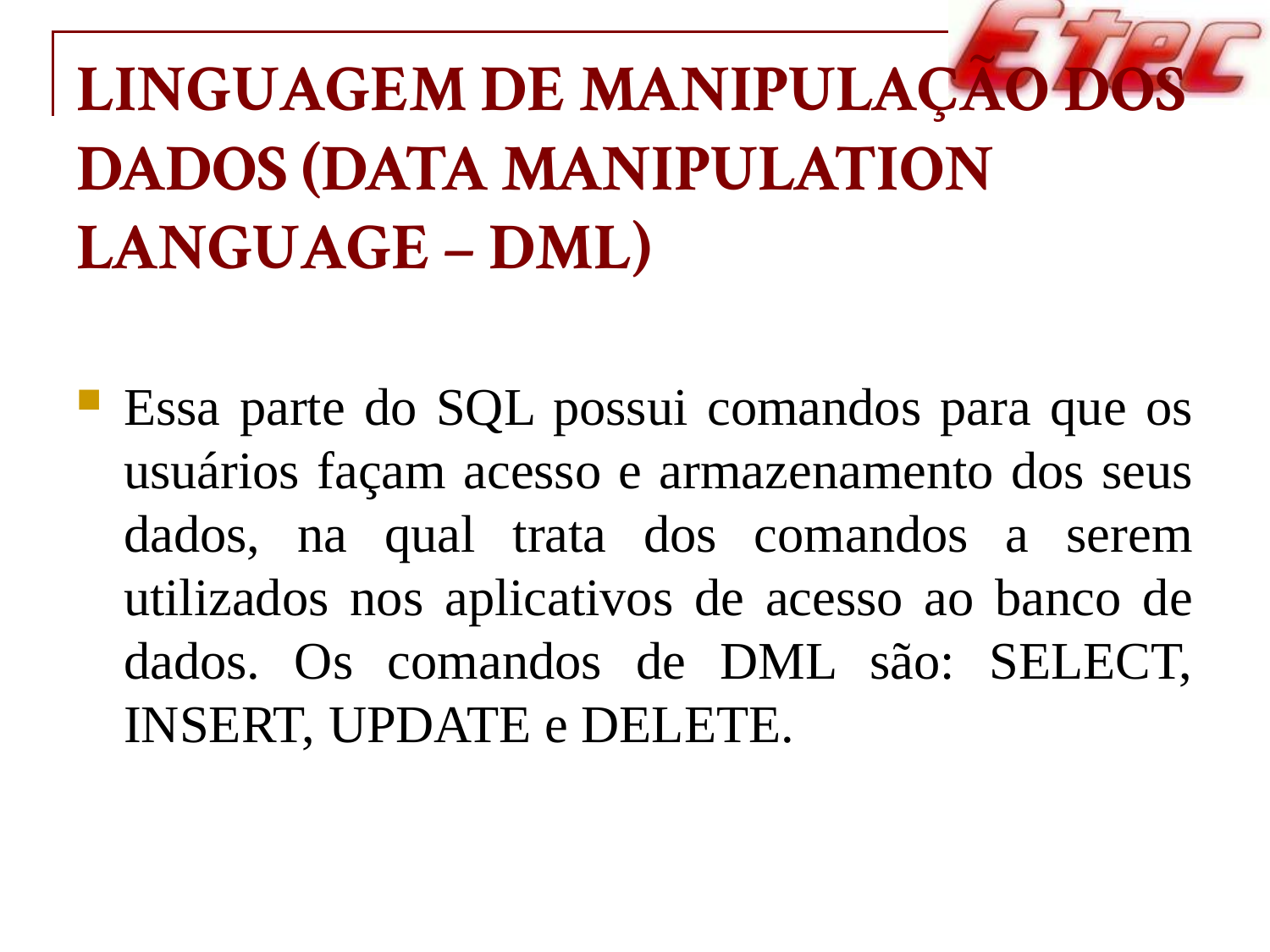

# Linguagem de Manipulação dos Dados (Data Manipulation Language – DML)
Essa parte do SQL possui comandos para que os usuários façam acesso e armazenamento dos seus dados, na qual trata dos comandos a serem utilizados nos aplicativos de acesso ao banco de dados. Os comandos de DML são: SELECT, INSERT, UPDATE e DELETE.